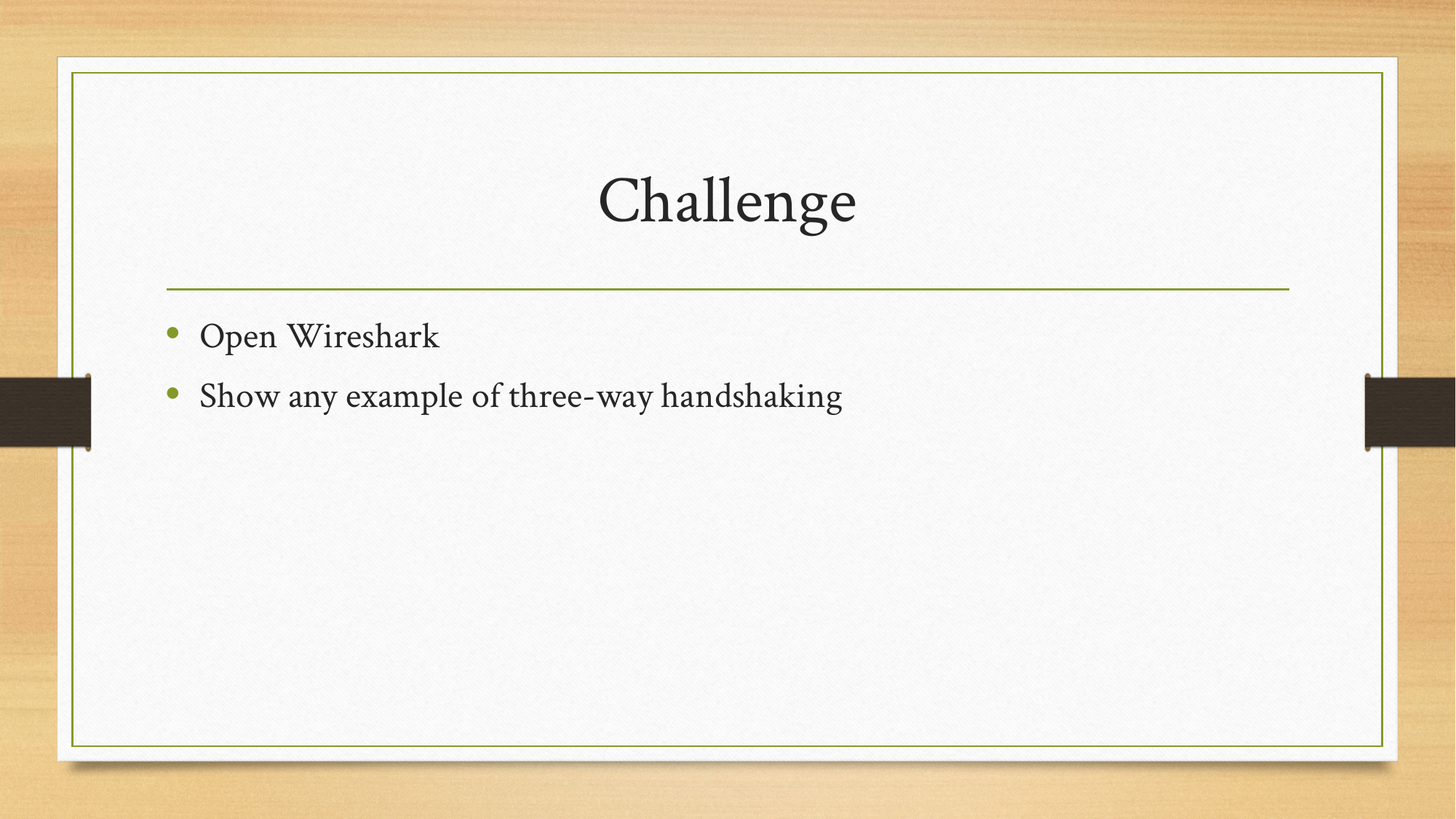

# Challenge
Open Wireshark
Show any example of three-way handshaking